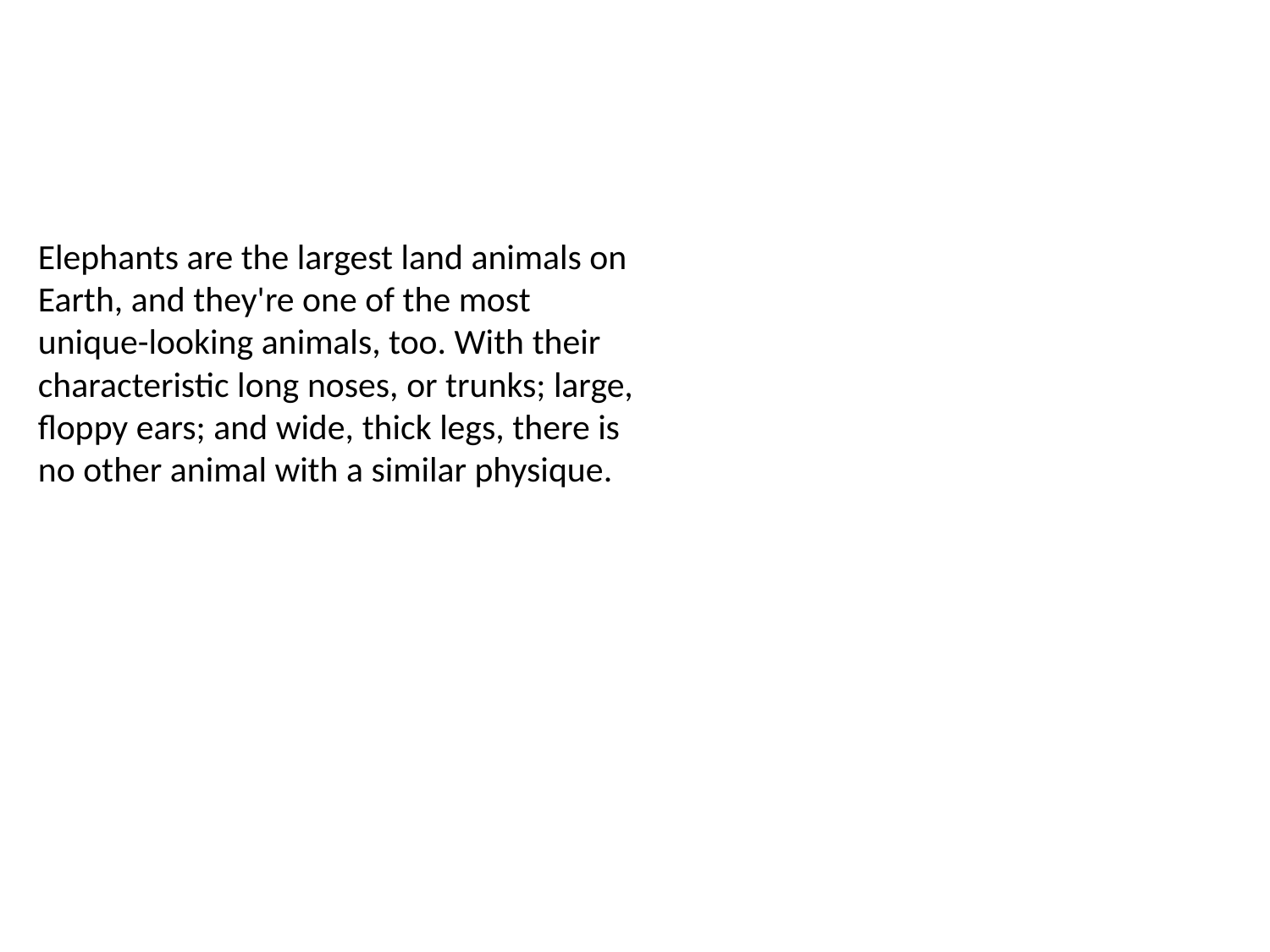

Elephants are the largest land animals on Earth, and they're one of the most unique-looking animals, too. With their characteristic long noses, or trunks; large, floppy ears; and wide, thick legs, there is no other animal with a similar physique.